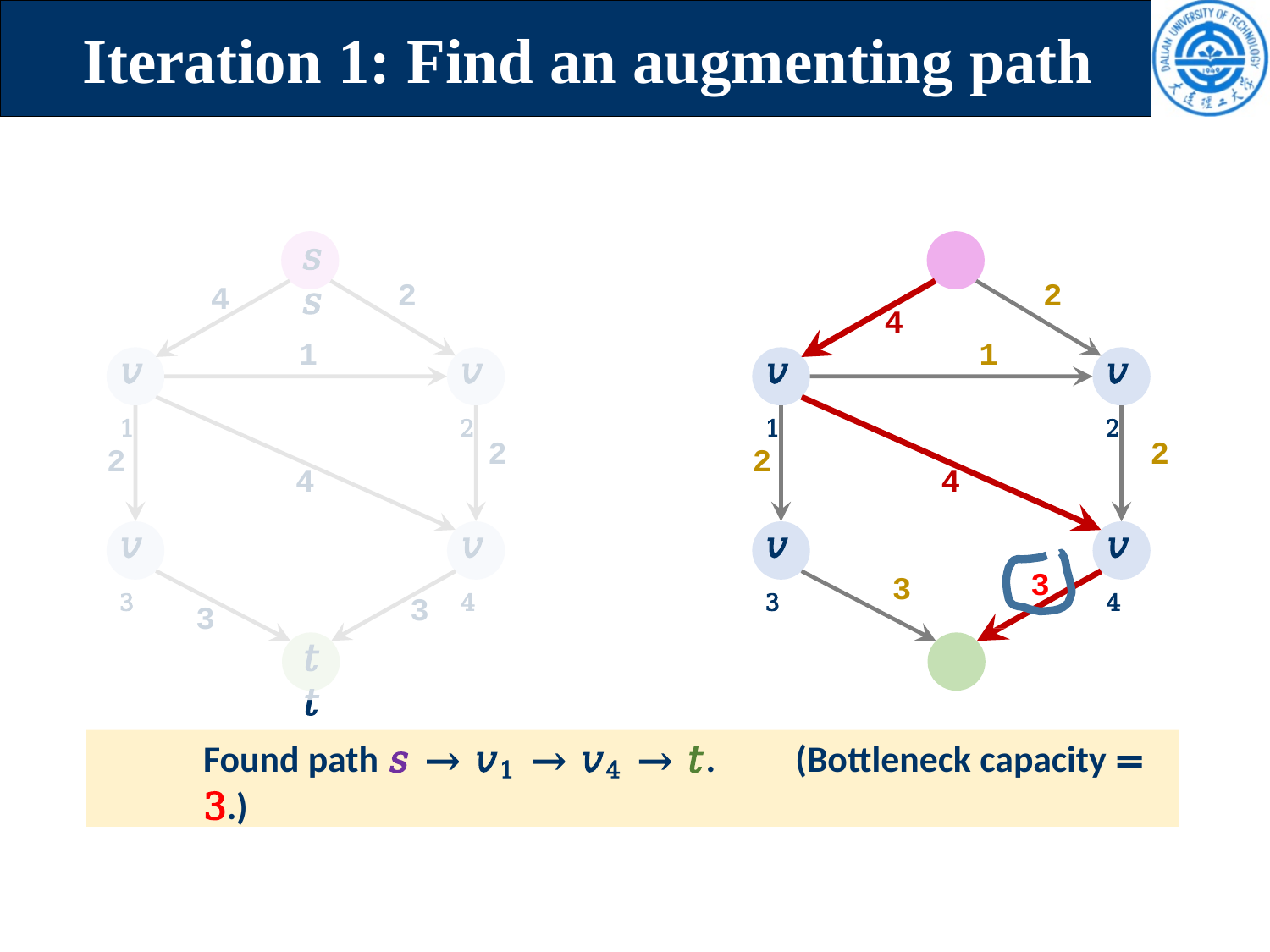

# Iteration 1: Find an augmenting path

𝑠	𝑠

2
2
4

4
1
1
𝑣1
𝑣2
𝑣1
𝑣2

2
2
2
2
4
4
𝑣3
𝑣4
𝑣3
𝑣4

3
3
3
3
𝑡	𝑡

Found path 𝑠 → 𝑣1 → 𝑣4 → 𝑡.	 (Bottleneck capacity = 3.)